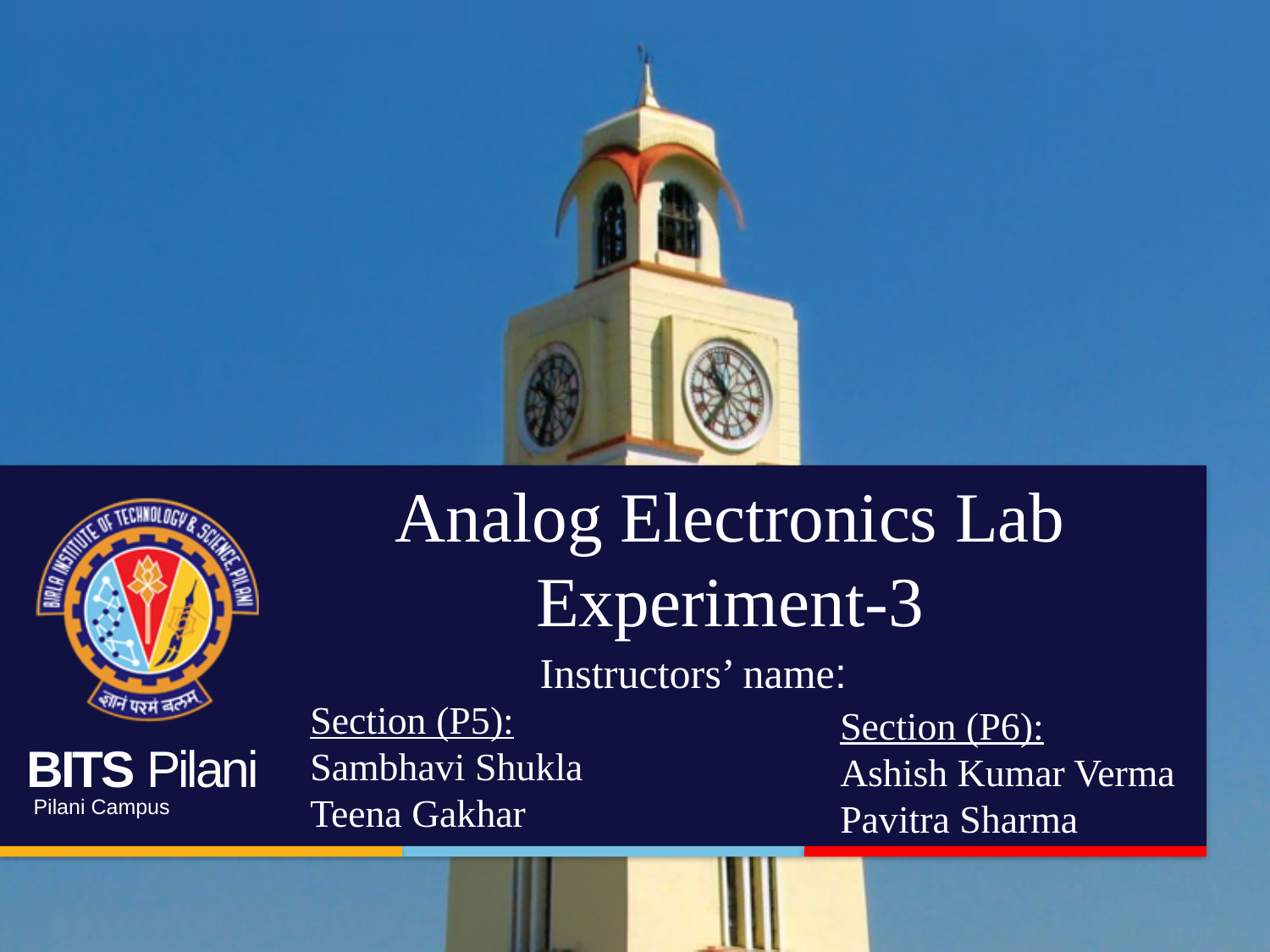

Analog Electronics Lab Experiment-3
Instructors’ name:
Section (P5):
Sambhavi Shukla
Teena Gakhar

Section (P6):
Ashish Kumar Verma
Pavitra Sharma